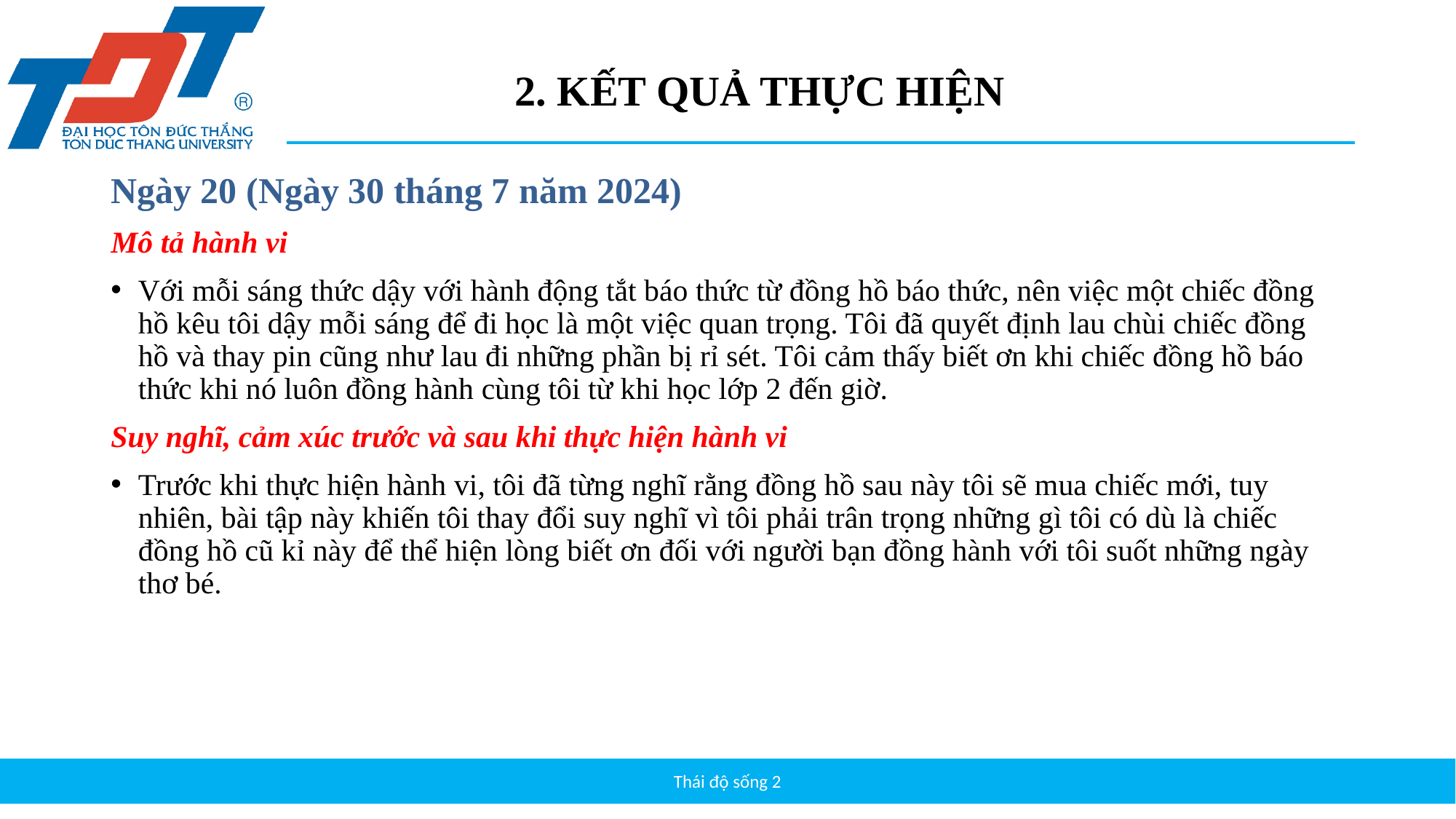

# 2. KẾT QUẢ THỰC HIỆN
Ngày 20 (Ngày 30 tháng 7 năm 2024)
Mô tả hành vi
Với mỗi sáng thức dậy với hành động tắt báo thức từ đồng hồ báo thức, nên việc một chiếc đồng hồ kêu tôi dậy mỗi sáng để đi học là một việc quan trọng. Tôi đã quyết định lau chùi chiếc đồng hồ và thay pin cũng như lau đi những phần bị rỉ sét. Tôi cảm thấy biết ơn khi chiếc đồng hồ báo thức khi nó luôn đồng hành cùng tôi từ khi học lớp 2 đến giờ.
Suy nghĩ, cảm xúc trước và sau khi thực hiện hành vi
Trước khi thực hiện hành vi, tôi đã từng nghĩ rằng đồng hồ sau này tôi sẽ mua chiếc mới, tuy nhiên, bài tập này khiến tôi thay đổi suy nghĩ vì tôi phải trân trọng những gì tôi có dù là chiếc đồng hồ cũ kỉ này để thể hiện lòng biết ơn đối với người bạn đồng hành với tôi suốt những ngày thơ bé.
Thái độ sống 2